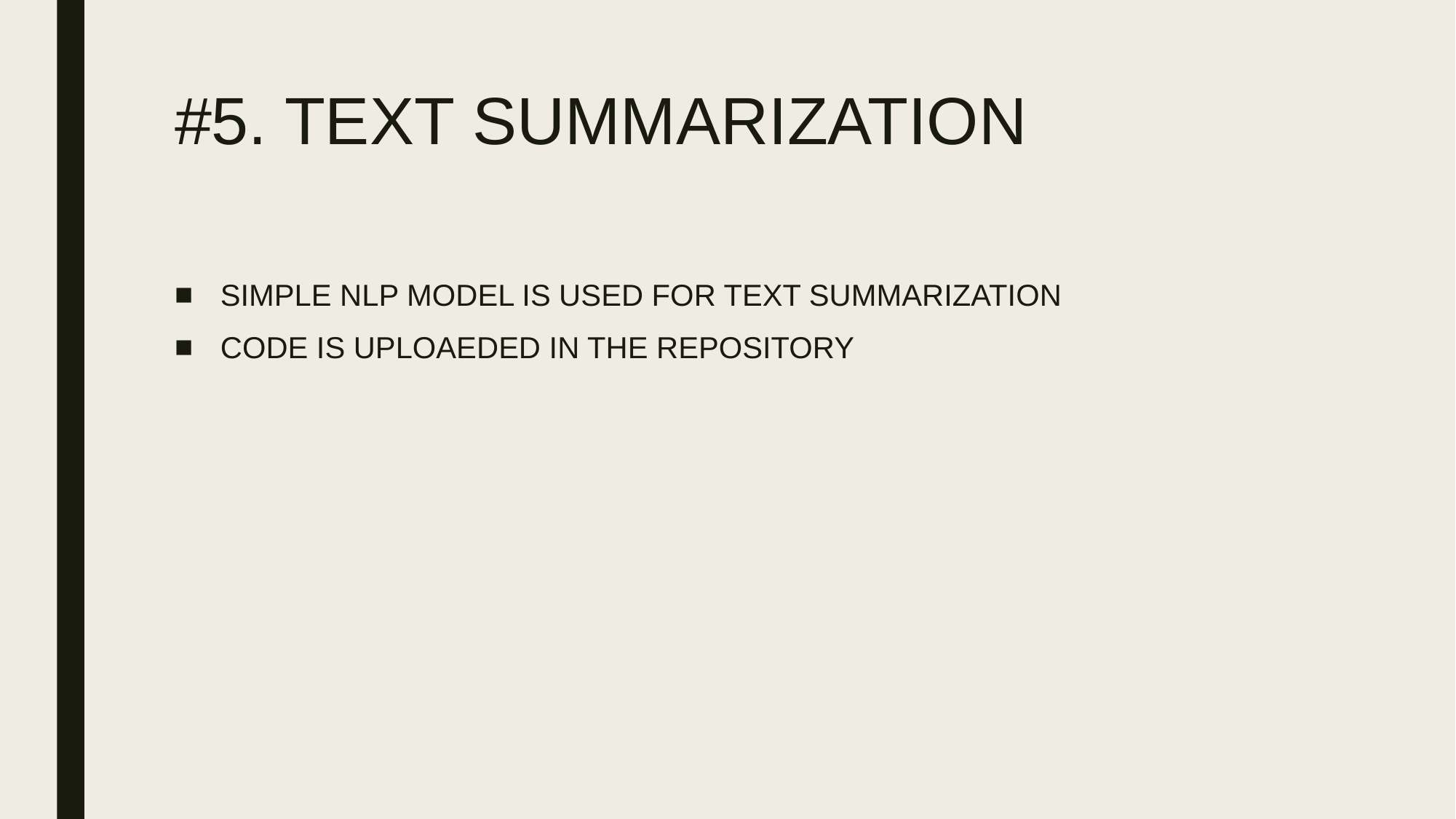

# #5. TEXT SUMMARIZATION
SIMPLE NLP MODEL IS USED FOR TEXT SUMMARIZATION
CODE IS UPLOAEDED IN THE REPOSITORY